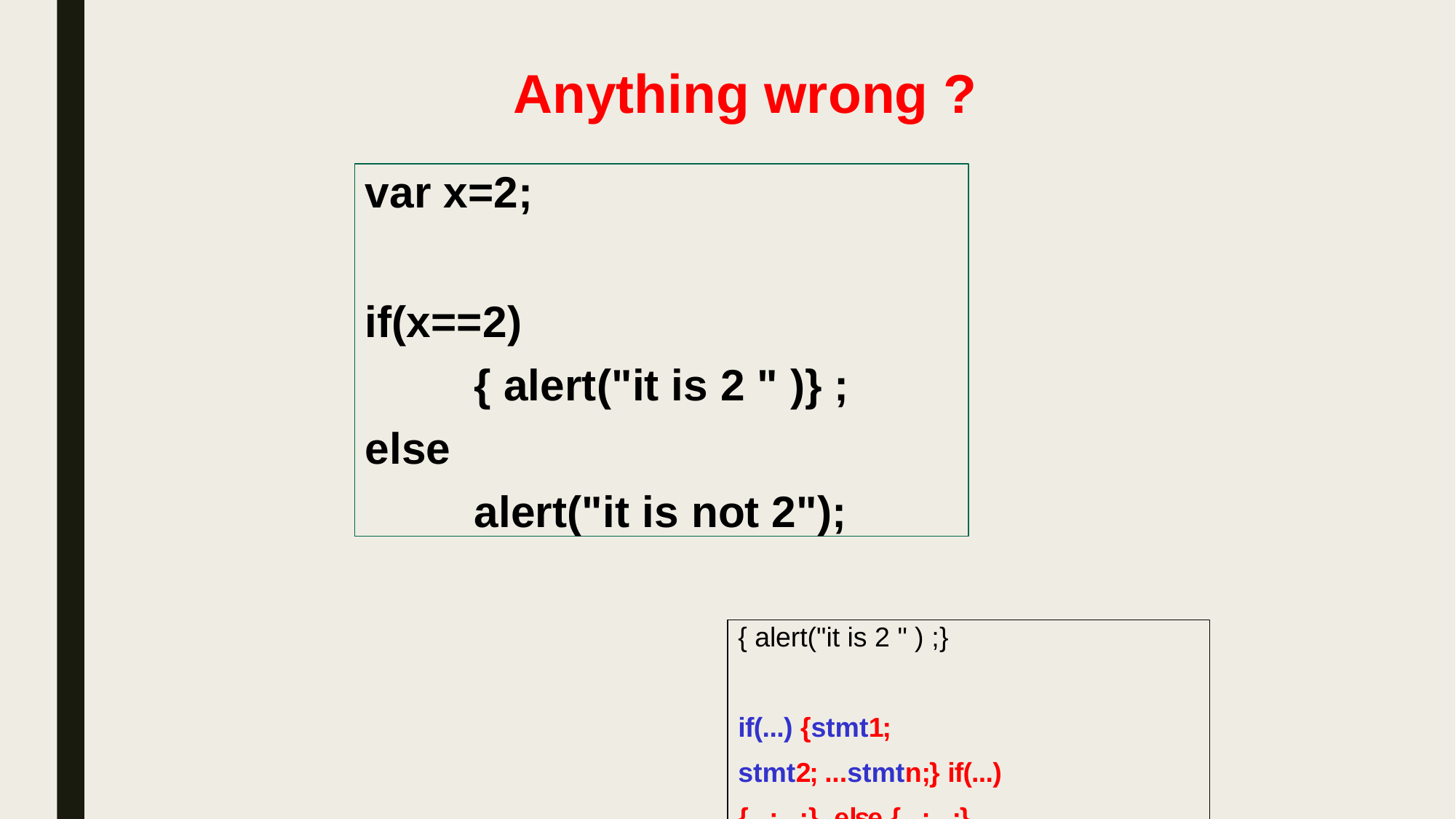

# Anything wrong ?
var x=2;

if(x==2)
{ alert("it is 2 " )} ;
else
alert("it is not 2");
{ alert("it is 2 " ) ;}

if(...) {stmt1; stmt2; ...stmtn;} if(...){...;...;}  else {...;...;}